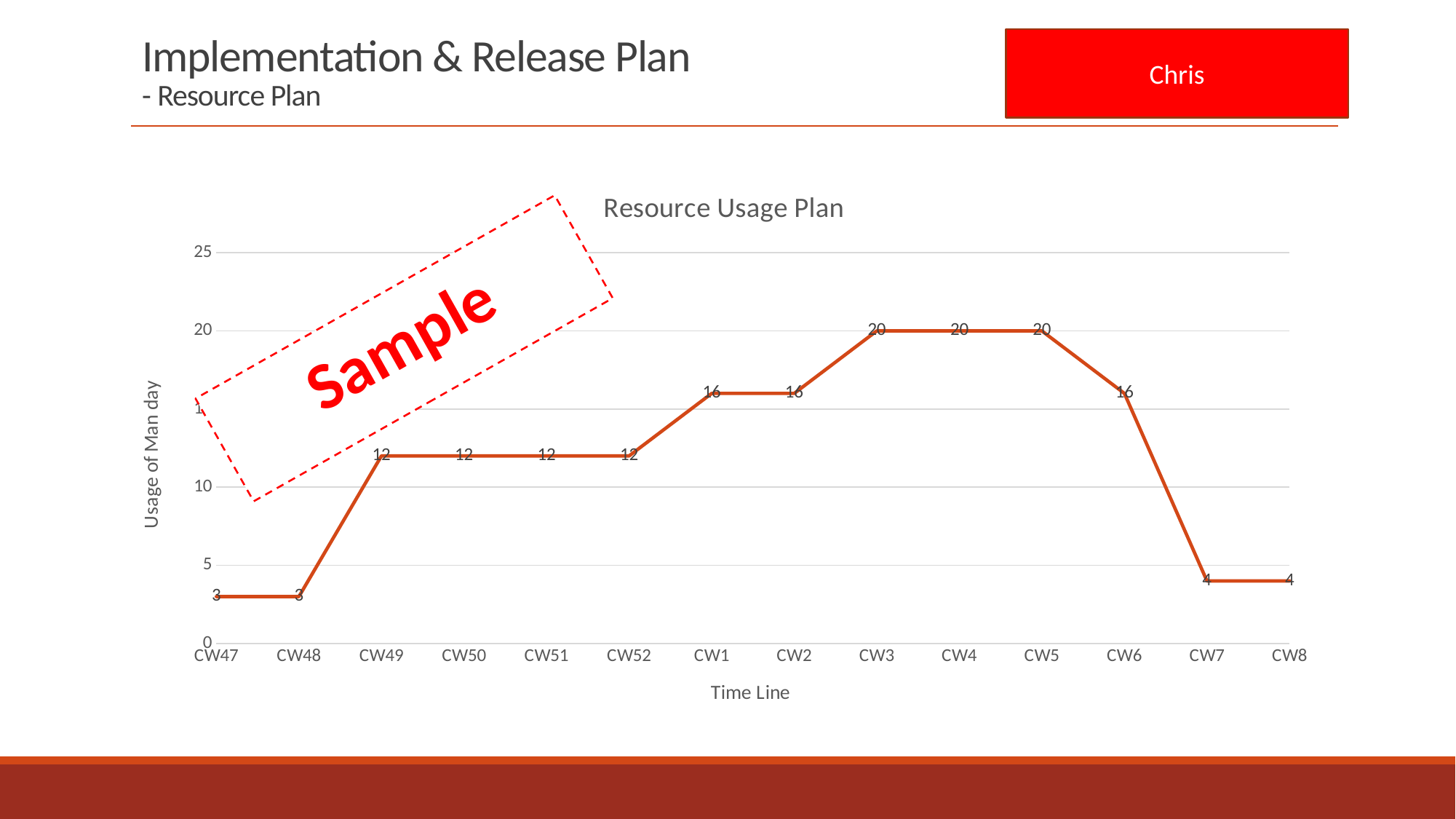

# Implementation & Release Plan - Resource Plan
Chris

### Chart: Resource Usage Plan

| Category |  |
|---|---|
| CW47 | 3.0 |
| CW48 | 3.0 |
| CW49 | 12.0 |
| CW50 | 12.0 |
| CW51 | 12.0 |
| CW52 | 12.0 |
| CW1 | 16.0 |
| CW2 | 16.0 |
| CW3 | 20.0 |
| CW4 | 20.0 |
| CW5 | 20.0 |
| CW6 | 16.0 |
| CW7 | 4.0 |
| CW8 | 4.0 |